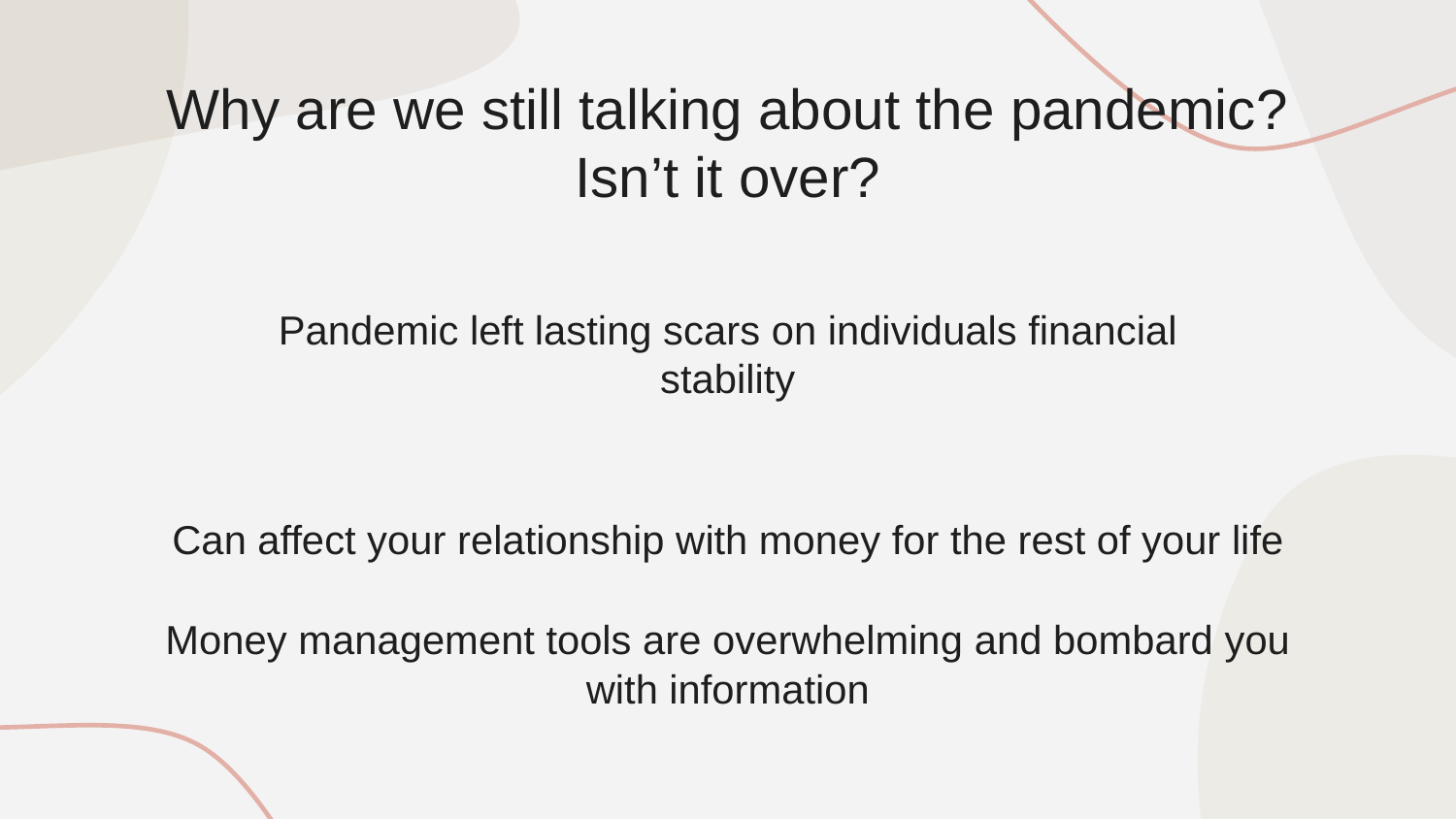

Why are we still talking about the pandemic? Isn’t it over?
Pandemic left lasting scars on individuals financial stability
Can affect your relationship with money for the rest of your life
Money management tools are overwhelming and bombard you with information